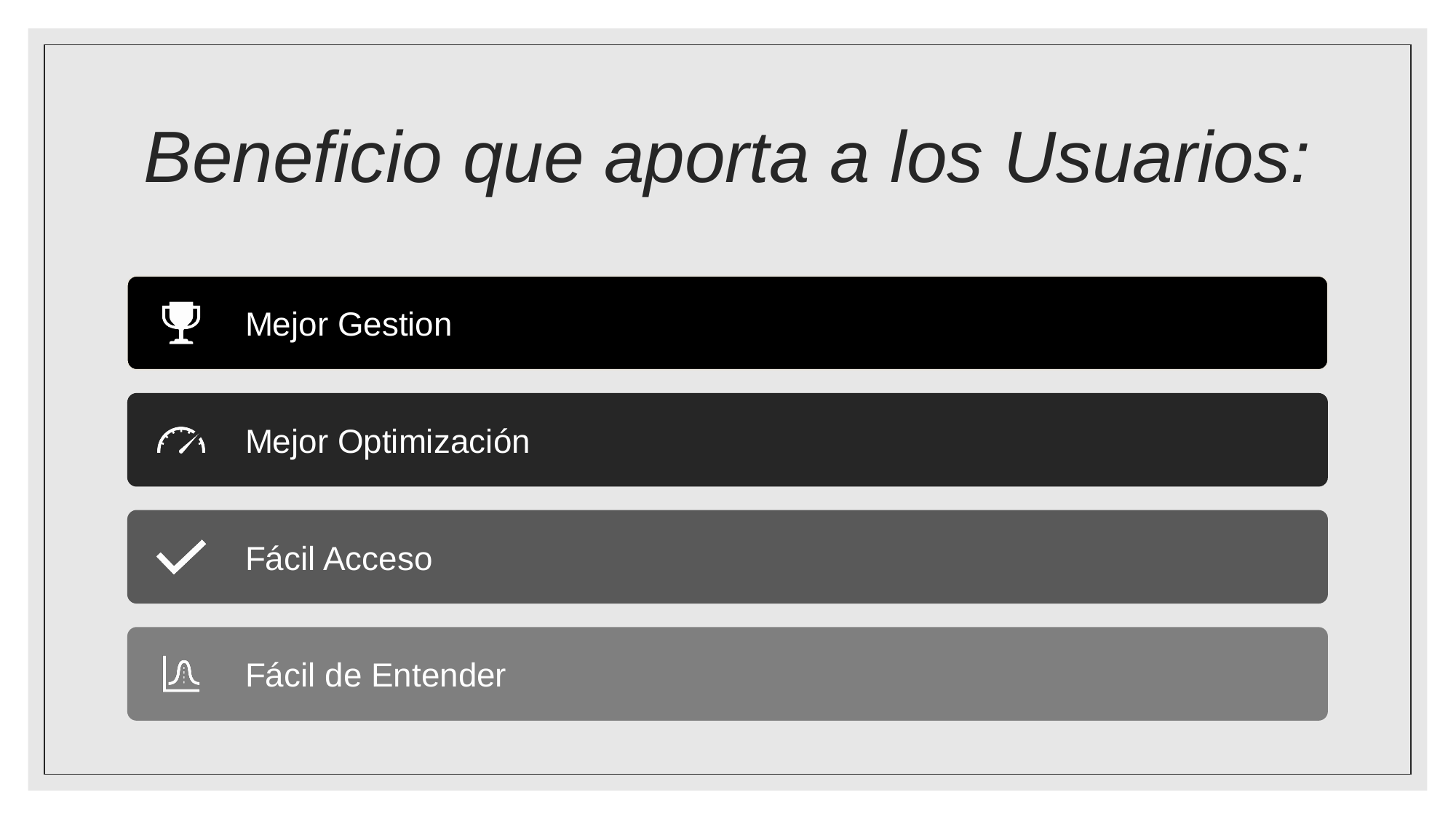

# Beneficio que aporta a los Usuarios:

Mejor Gestion

Mejor Optimización

Fácil Acceso

Fácil de Entender